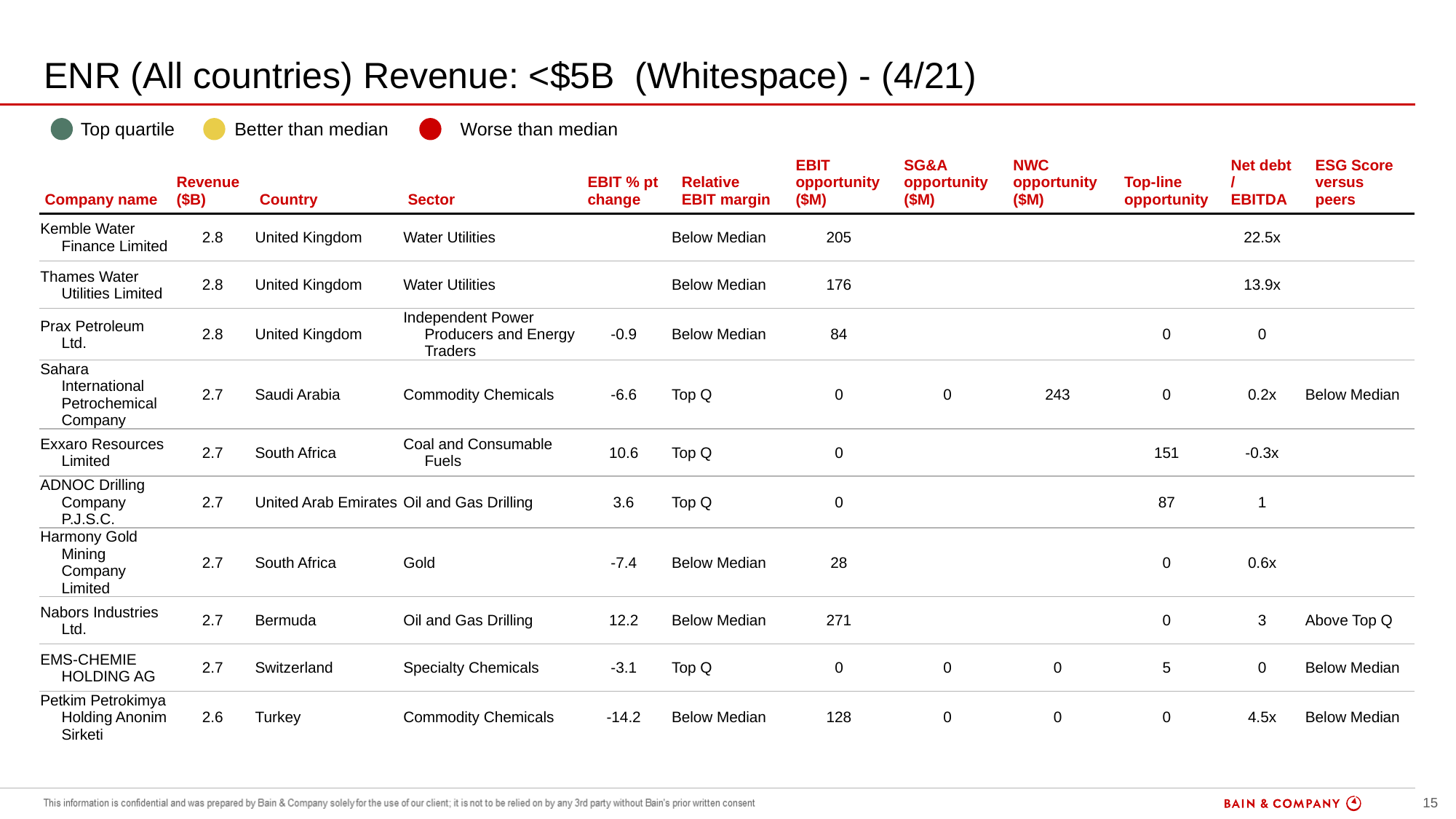

# ENR (All countries) Revenue: <$5B  (Whitespace) - (4/21)
|  | Top quartile |  | Better than median |  | Worse than median |
| --- | --- | --- | --- | --- | --- |
| Company name | Revenue ($B) | Country | Sector | EBIT % pt change | Relative EBIT margin | EBIT opportunity ($M) | SG&A opportunity ($M) | NWC opportunity ($M) | Top-line opportunity | Net debt / EBITDA | ESG Score versus peers |
| --- | --- | --- | --- | --- | --- | --- | --- | --- | --- | --- | --- |
| Kemble Water Finance Limited | 2.8 | United Kingdom | Water Utilities |  | Below Median | 205 |  |  |  | 22.5x |  |
| Thames Water Utilities Limited | 2.8 | United Kingdom | Water Utilities |  | Below Median | 176 |  |  |  | 13.9x |  |
| Prax Petroleum Ltd. | 2.8 | United Kingdom | Independent Power Producers and Energy Traders | -0.9 | Below Median | 84 |  |  | 0 | 0 |  |
| Sahara International Petrochemical Company | 2.7 | Saudi Arabia | Commodity Chemicals | -6.6 | Top Q | 0 | 0 | 243 | 0 | 0.2x | Below Median |
| Exxaro Resources Limited | 2.7 | South Africa | Coal and Consumable Fuels | 10.6 | Top Q | 0 |  |  | 151 | -0.3x |  |
| ADNOC Drilling Company P.J.S.C. | 2.7 | United Arab Emirates | Oil and Gas Drilling | 3.6 | Top Q | 0 |  |  | 87 | 1 |  |
| Harmony Gold Mining Company Limited | 2.7 | South Africa | Gold | -7.4 | Below Median | 28 |  |  | 0 | 0.6x |  |
| Nabors Industries Ltd. | 2.7 | Bermuda | Oil and Gas Drilling | 12.2 | Below Median | 271 |  |  | 0 | 3 | Above Top Q |
| EMS-CHEMIE HOLDING AG | 2.7 | Switzerland | Specialty Chemicals | -3.1 | Top Q | 0 | 0 | 0 | 5 | 0 | Below Median |
| Petkim Petrokimya Holding Anonim Sirketi | 2.6 | Turkey | Commodity Chemicals | -14.2 | Below Median | 128 | 0 | 0 | 0 | 4.5x | Below Median |